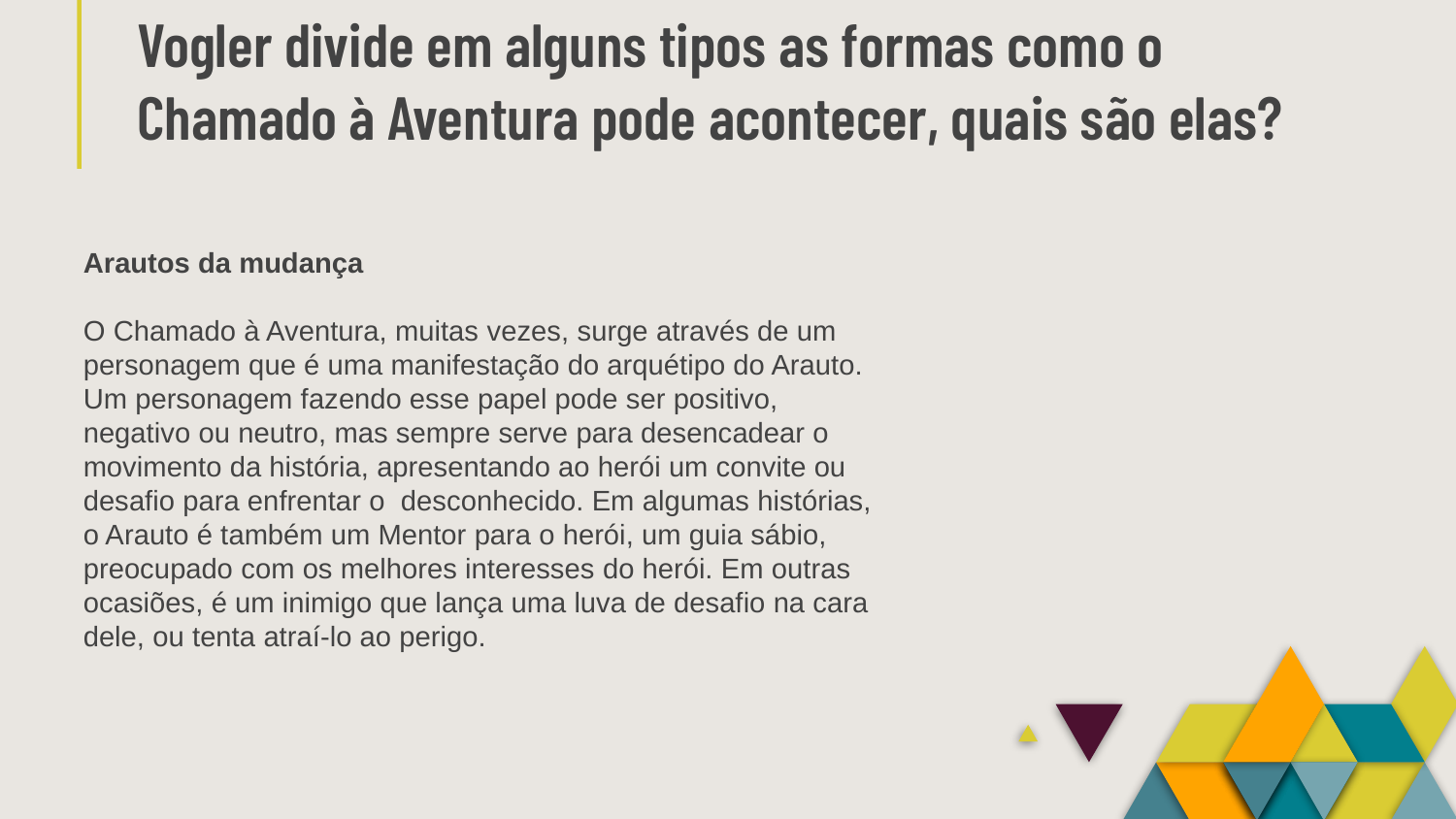

# Vogler divide em alguns tipos as formas como o Chamado à Aventura pode acontecer, quais são elas?
Arautos da mudança

O Chamado à Aventura, muitas vezes, surge através de um personagem que é uma manifestação do arquétipo do Arauto. Um personagem fazendo esse papel pode ser positivo, negativo ou neutro, mas sempre serve para desencadear o movimento da história, apresentando ao herói um convite ou desafio para enfrentar o  desconhecido. Em algumas histórias, o Arauto é também um Mentor para o herói, um guia sábio, preocupado com os melhores interesses do herói. Em outras ocasiões, é um inimigo que lança uma luva de desafio na cara dele, ou tenta atraí-lo ao perigo.